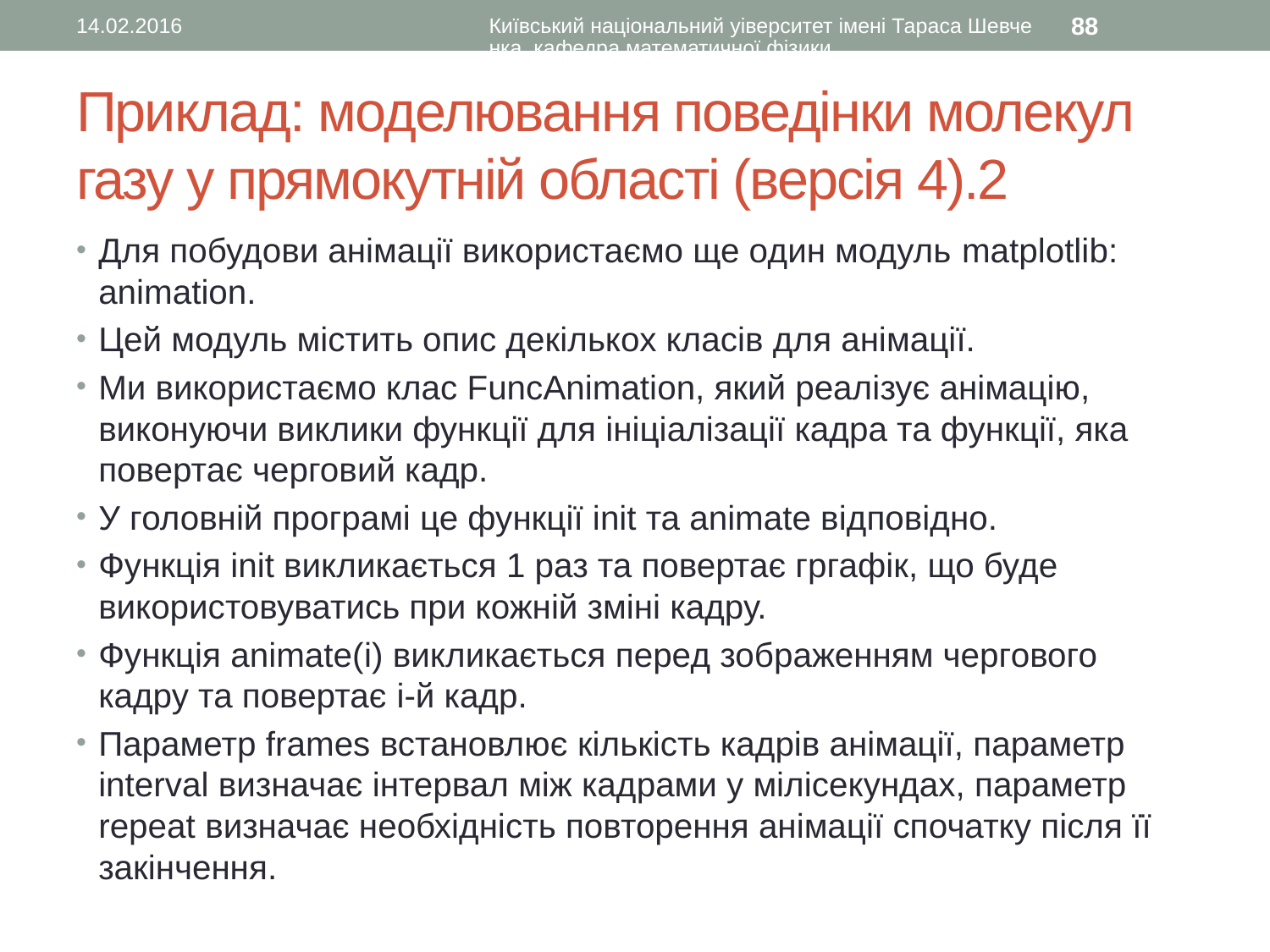

14.02.2016
Київський національний уіверситет імені Тараса Шевченка, кафедра математичної фізики
88
# Приклад: моделювання поведінки молекул газу у прямокутній області (версія 4).2
Для побудови анімації використаємо ще один модуль matplotlib: animation.
Цей модуль містить опис декількох класів для анімації.
Ми використаємо клас FuncAnimation, який реалізує анімацію, виконуючи виклики функції для ініціалізації кадра та функції, яка повертає черговий кадр.
У головній програмі це функції init та animate відповідно.
Функція init викликається 1 раз та повертає гргафік, що буде використовуватись при кожній зміні кадру.
Функція animate(i) викликається перед зображенням чергового кадру та повертає i-й кадр.
Параметр frames встановлює кількість кадрів анімації, параметр interval визначає інтервал між кадрами у мілісекундах, параметр repeat визначає необхідність повторення анімації спочатку після її закінчення.